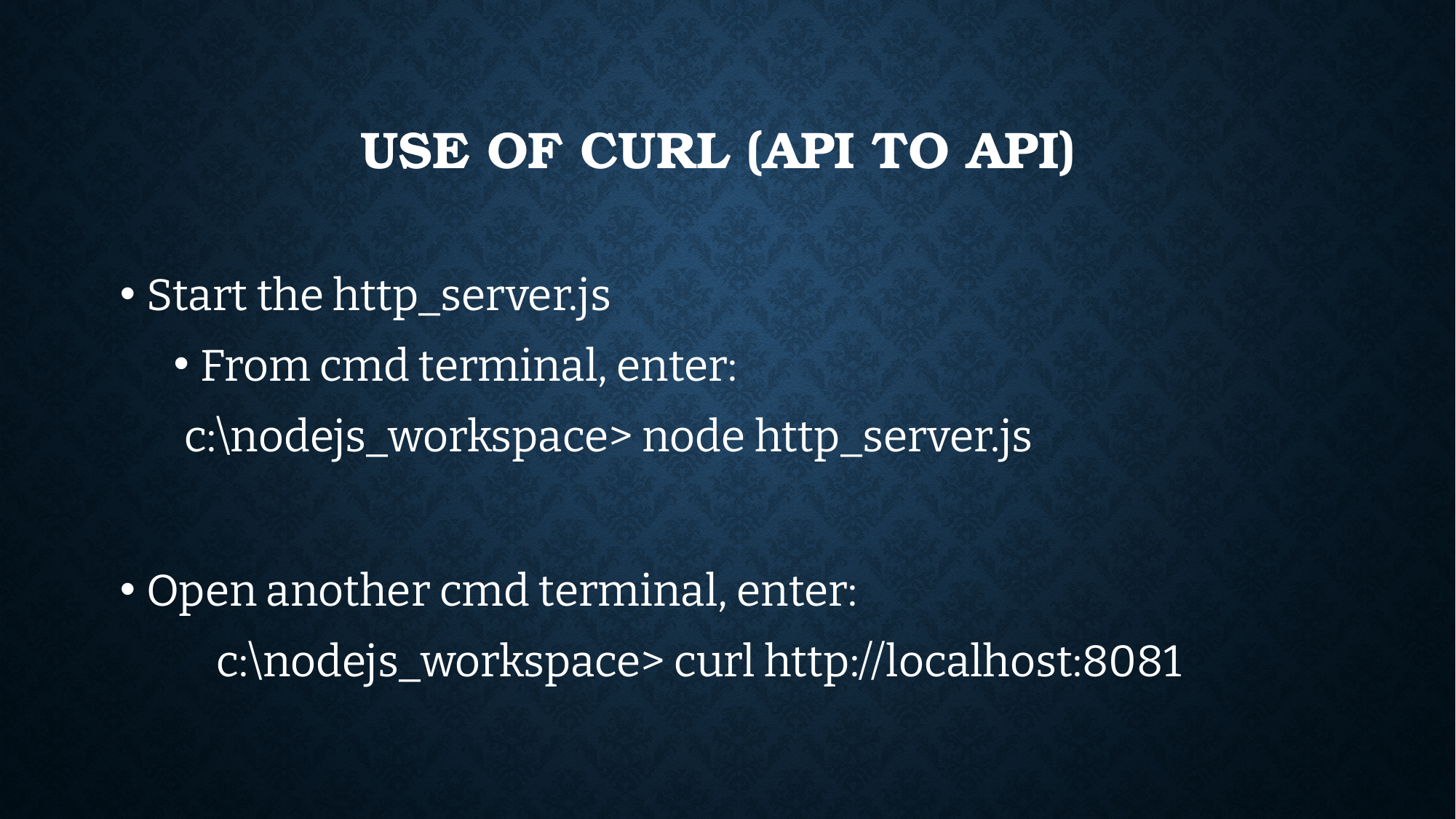

# Use of curl (API to API)
Start the http_server.js
From cmd terminal, enter:
	c:\nodejs_workspace> node http_server.js

Open another cmd terminal, enter:
c:\nodejs_workspace> curl http://localhost:8081